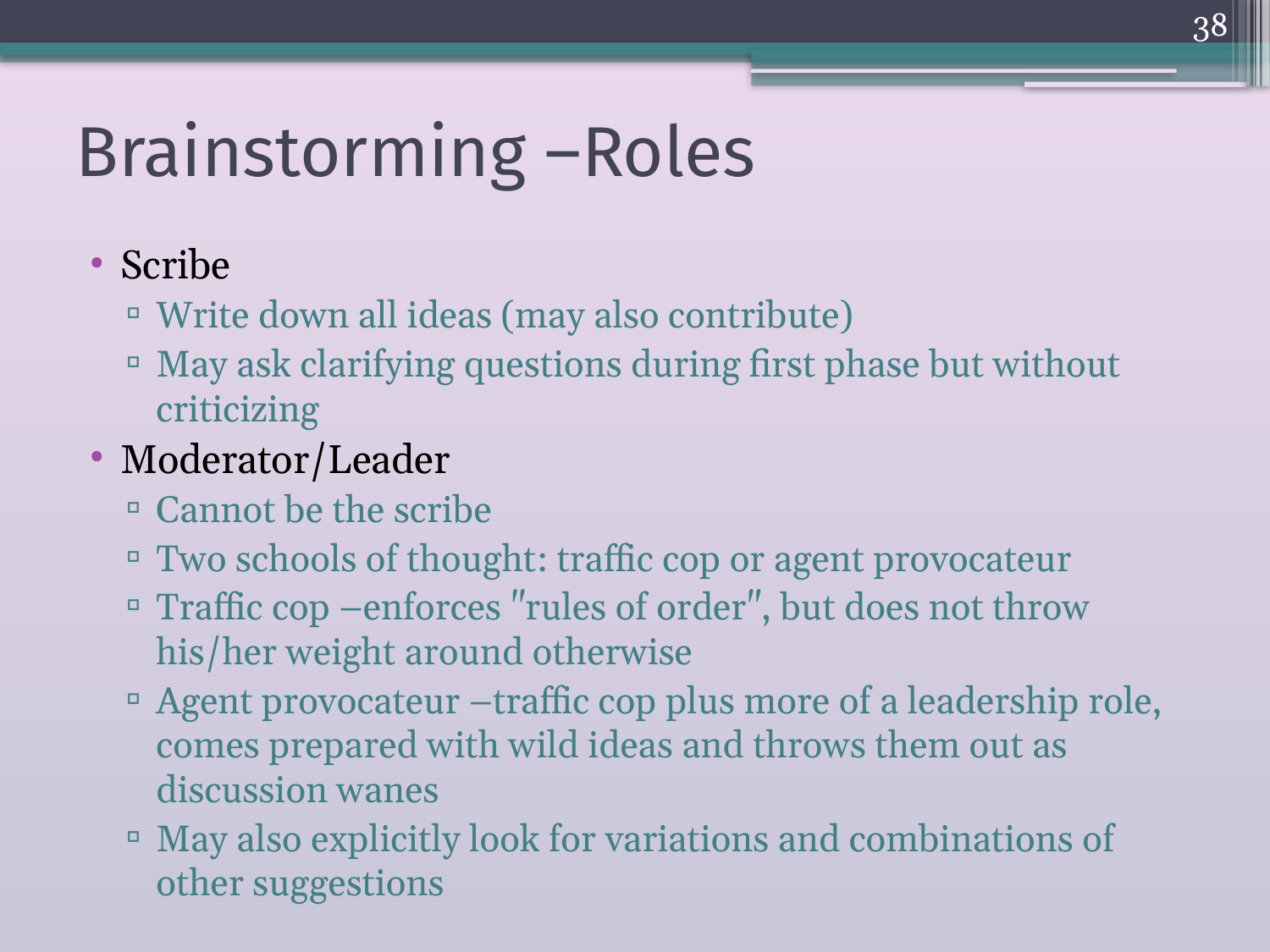

38
# Brainstorming –Roles
Scribe
Write down all ideas (may also contribute)
May ask clarifying questions during first phase but without criticizing
Moderator/Leader
Cannot be the scribe
Two schools of thought: traffic cop or agent provocateur
Traffic cop –enforces "rules of order", but does not throw his/her weight around otherwise
Agent provocateur –traffic cop plus more of a leadership role, comes prepared with wild ideas and throws them out as discussion wanes
May also explicitly look for variations and combinations of other suggestions